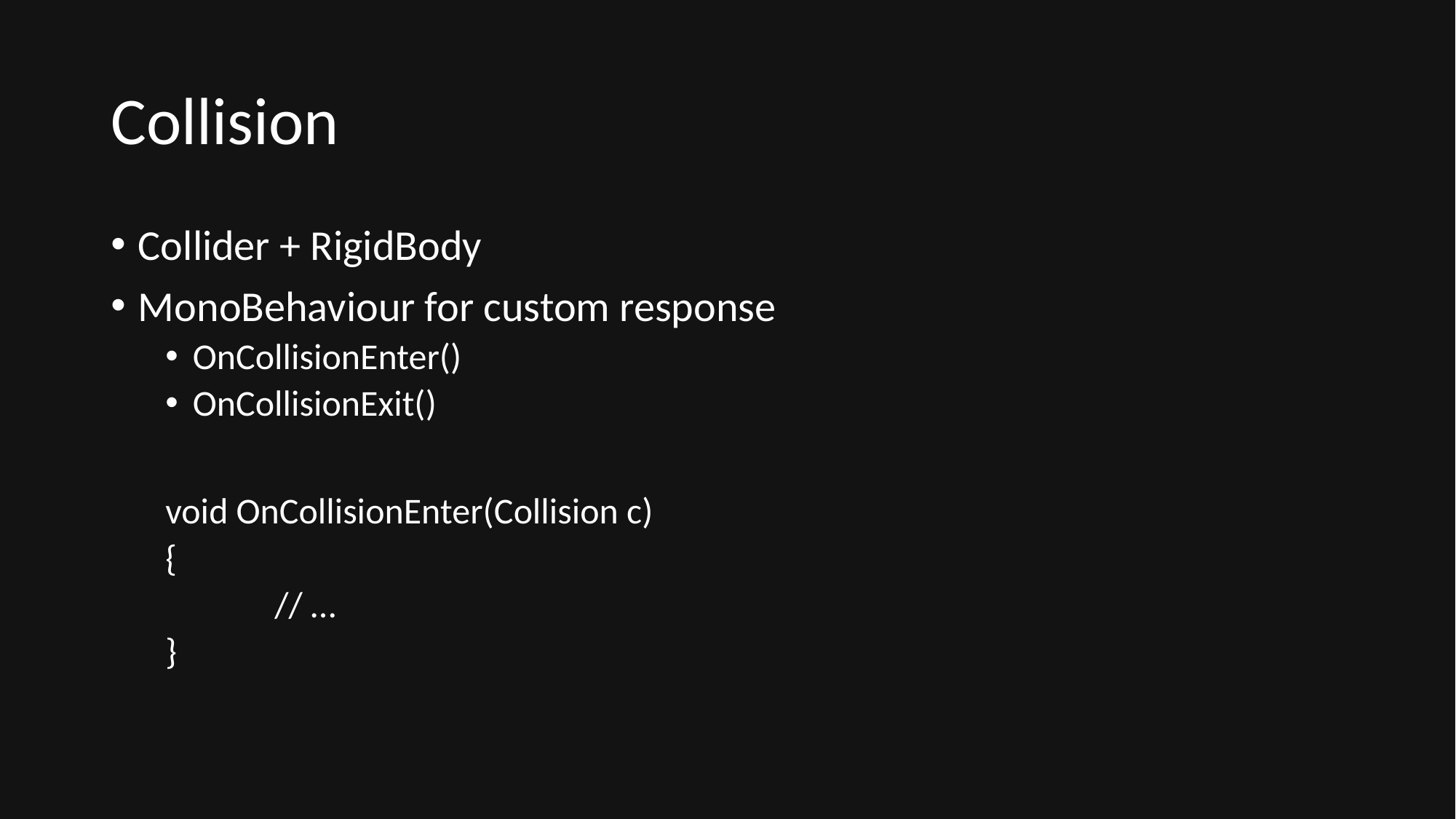

# Collision
Collider + RigidBody
MonoBehaviour for custom response
OnCollisionEnter()
OnCollisionExit()

void OnCollisionEnter(Collision c)
{
	// …
}